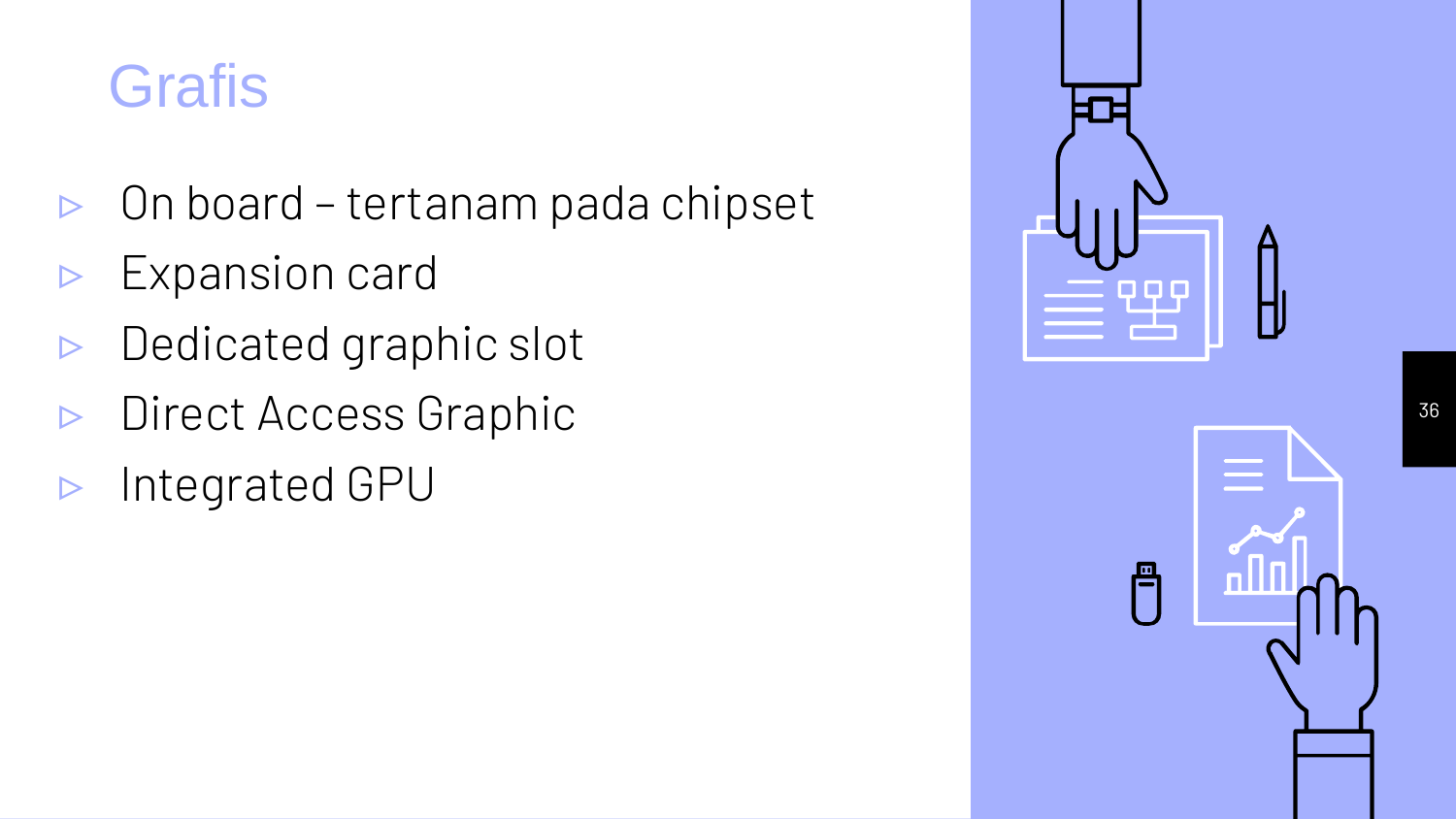

# Grafis
On board – tertanam pada chipset
Expansion card
Dedicated graphic slot
Direct Access Graphic
Integrated GPU

36